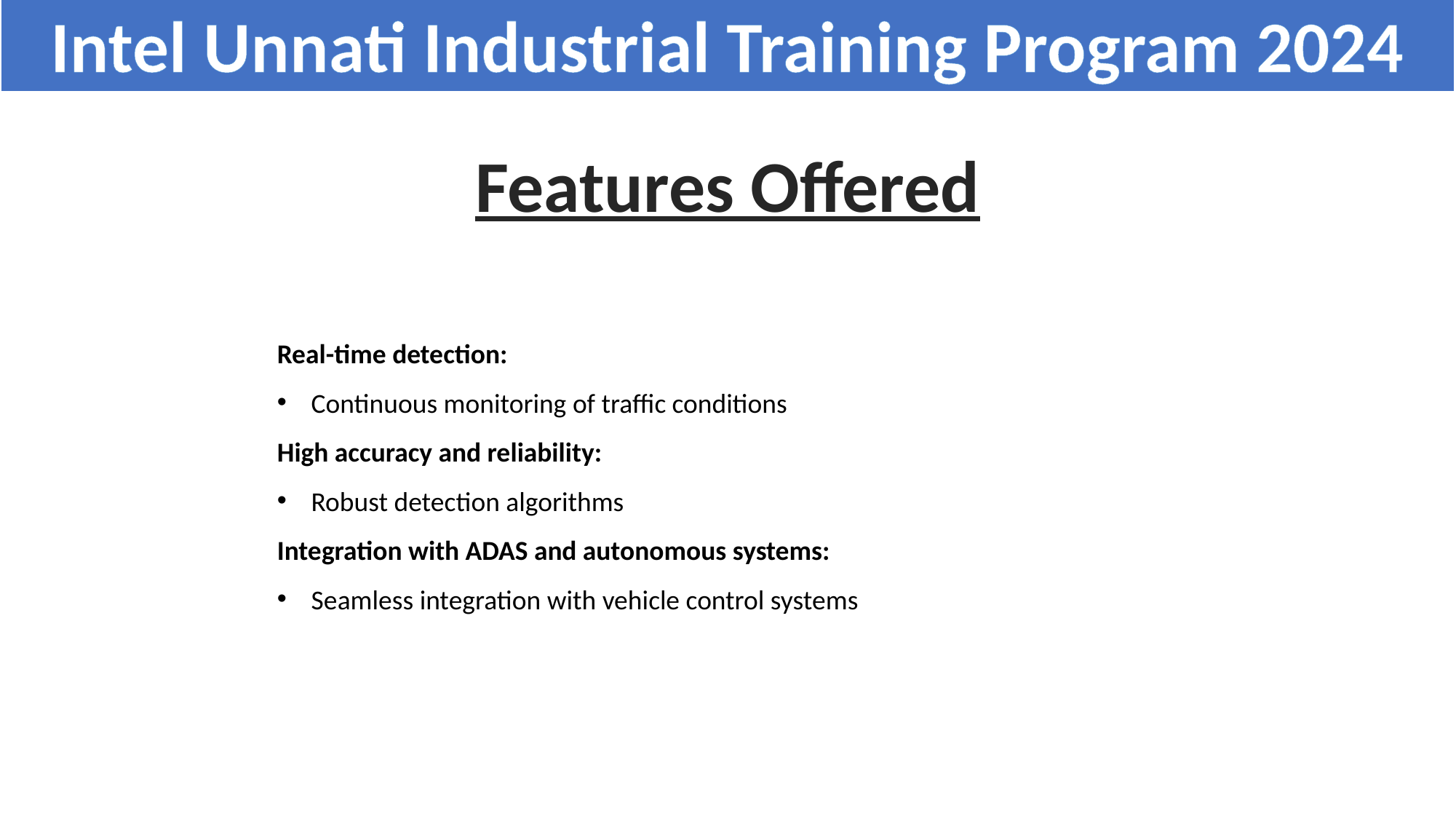

Intel Unnati Industrial Training Program 2024
Features Offered
Real-time detection:
Continuous monitoring of traffic conditions
High accuracy and reliability:
Robust detection algorithms
Integration with ADAS and autonomous systems:
Seamless integration with vehicle control systems